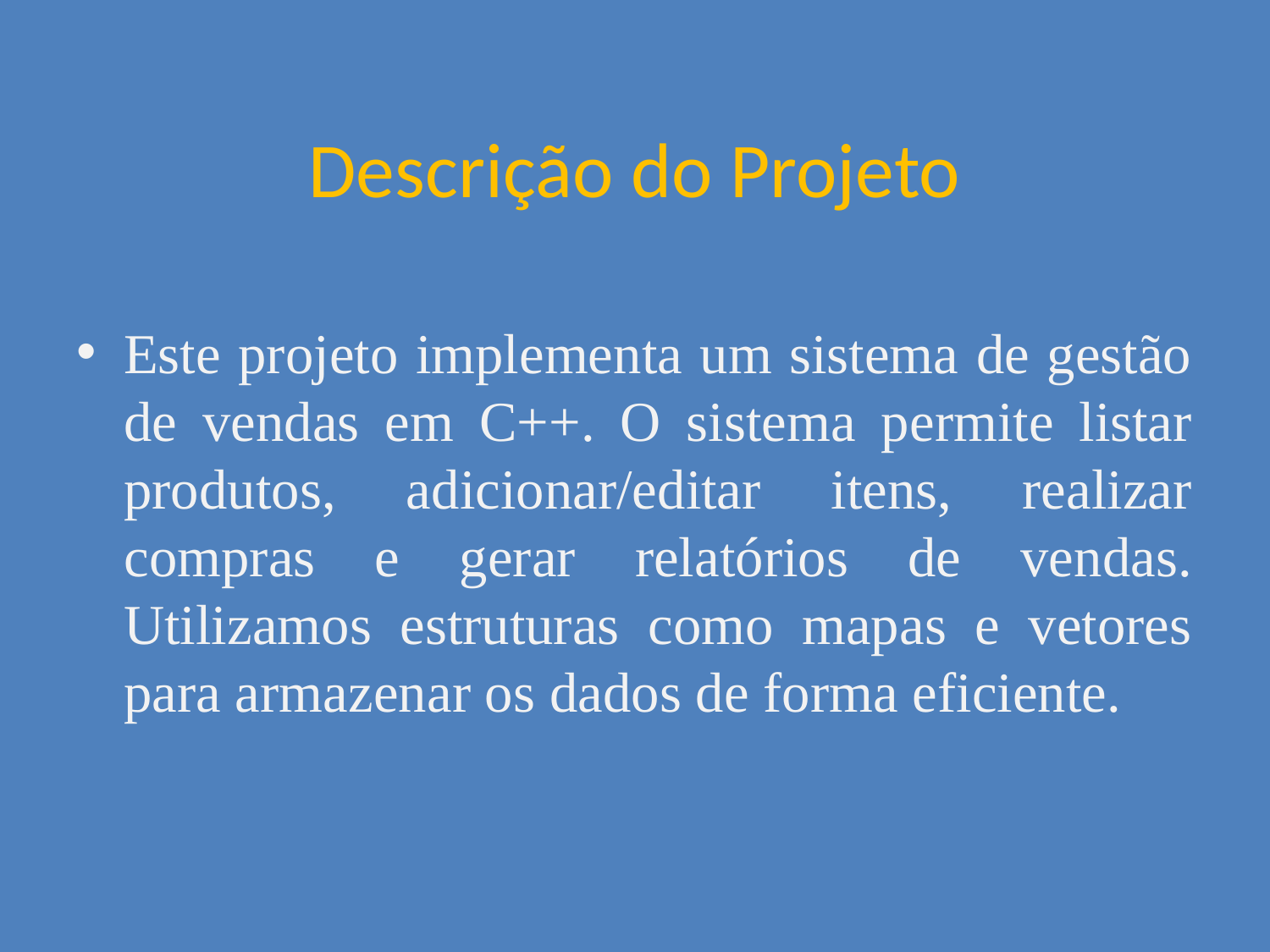

# Descrição do Projeto
Este projeto implementa um sistema de gestão de vendas em C++. O sistema permite listar produtos, adicionar/editar itens, realizar compras e gerar relatórios de vendas. Utilizamos estruturas como mapas e vetores para armazenar os dados de forma eficiente.